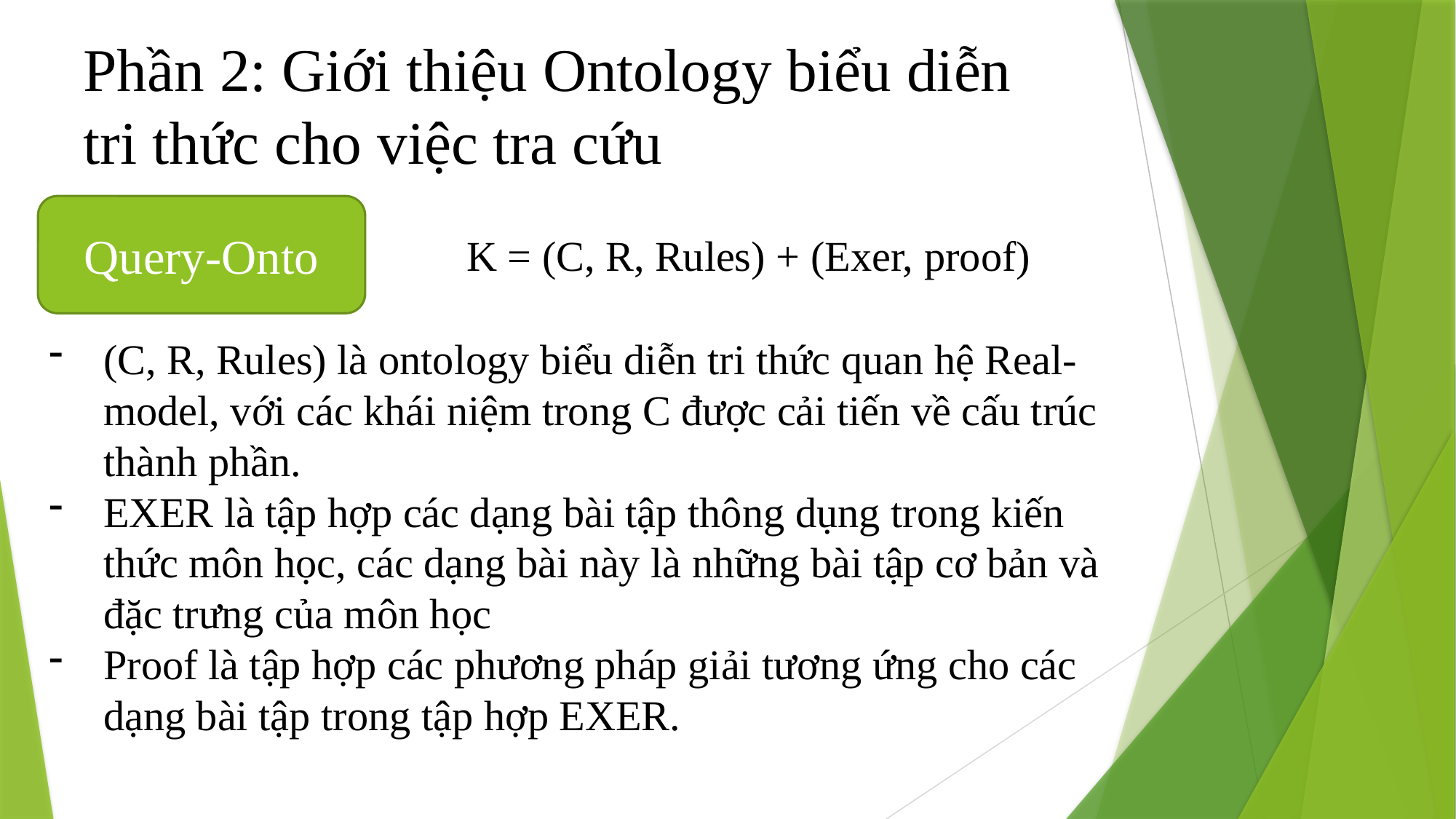

# Phần 2: Giới thiệu Ontology biểu diễn tri thức cho việc tra cứu
Query-Onto
K = (C, R, Rules) + (Exer, proof)
(C, R, Rules) là ontology biểu diễn tri thức quan hệ Real-model, với các khái niệm trong C được cải tiến về cấu trúc thành phần.
EXER là tập hợp các dạng bài tập thông dụng trong kiến thức môn học, các dạng bài này là những bài tập cơ bản và đặc trưng của môn học
Proof là tập hợp các phương pháp giải tương ứng cho các dạng bài tập trong tập hợp EXER.